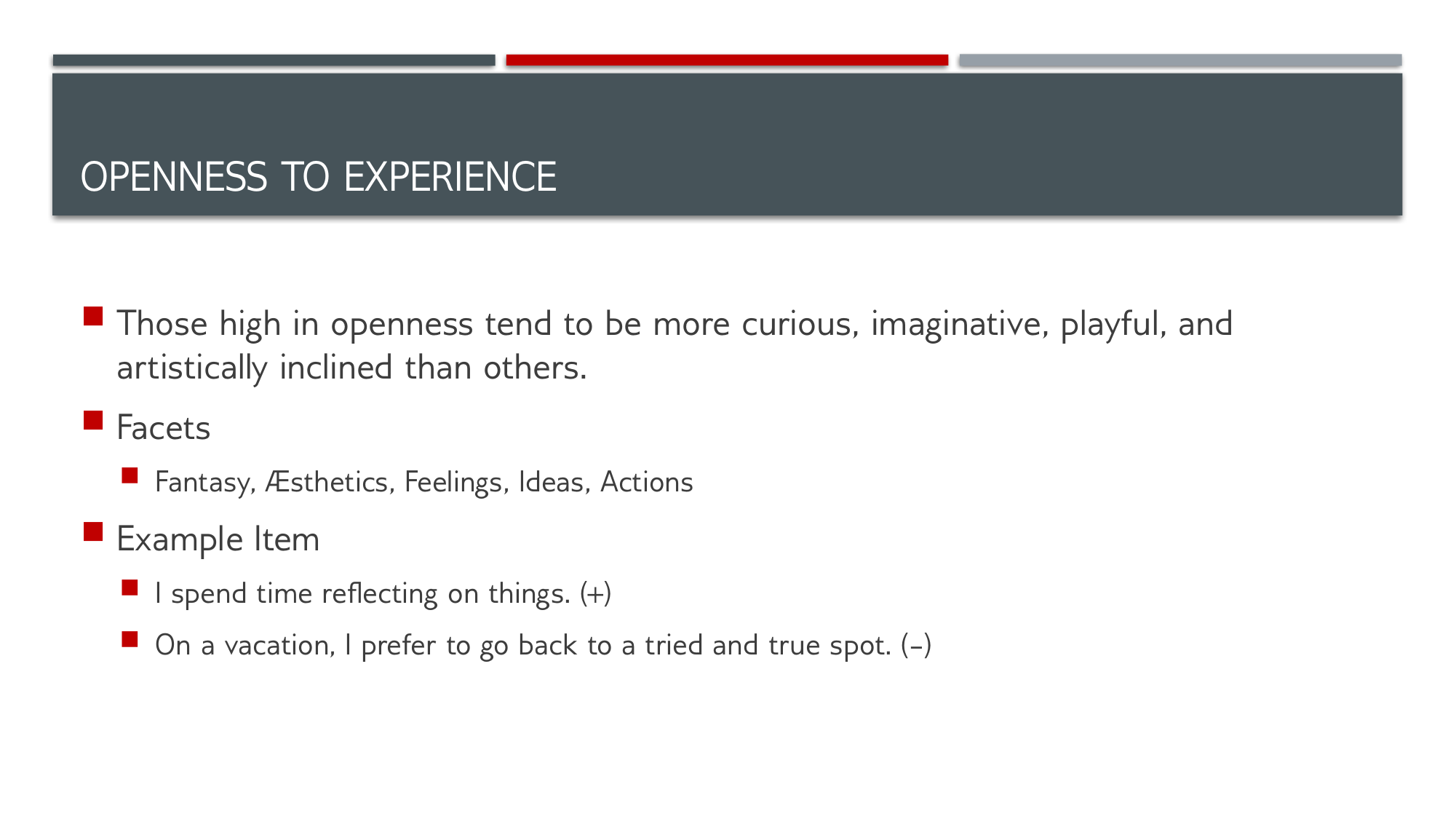

# Openness to Experience
Those high in openness tend to be more curious, imaginative, playful, and artistically inclined than others.
Facets
Fantasy, Aesthetics, Feelings, Ideas, Actions
Example Item
I spend time reflecting on things. (+)
On a vacation, I prefer to go back to a tried and true spot. (–)